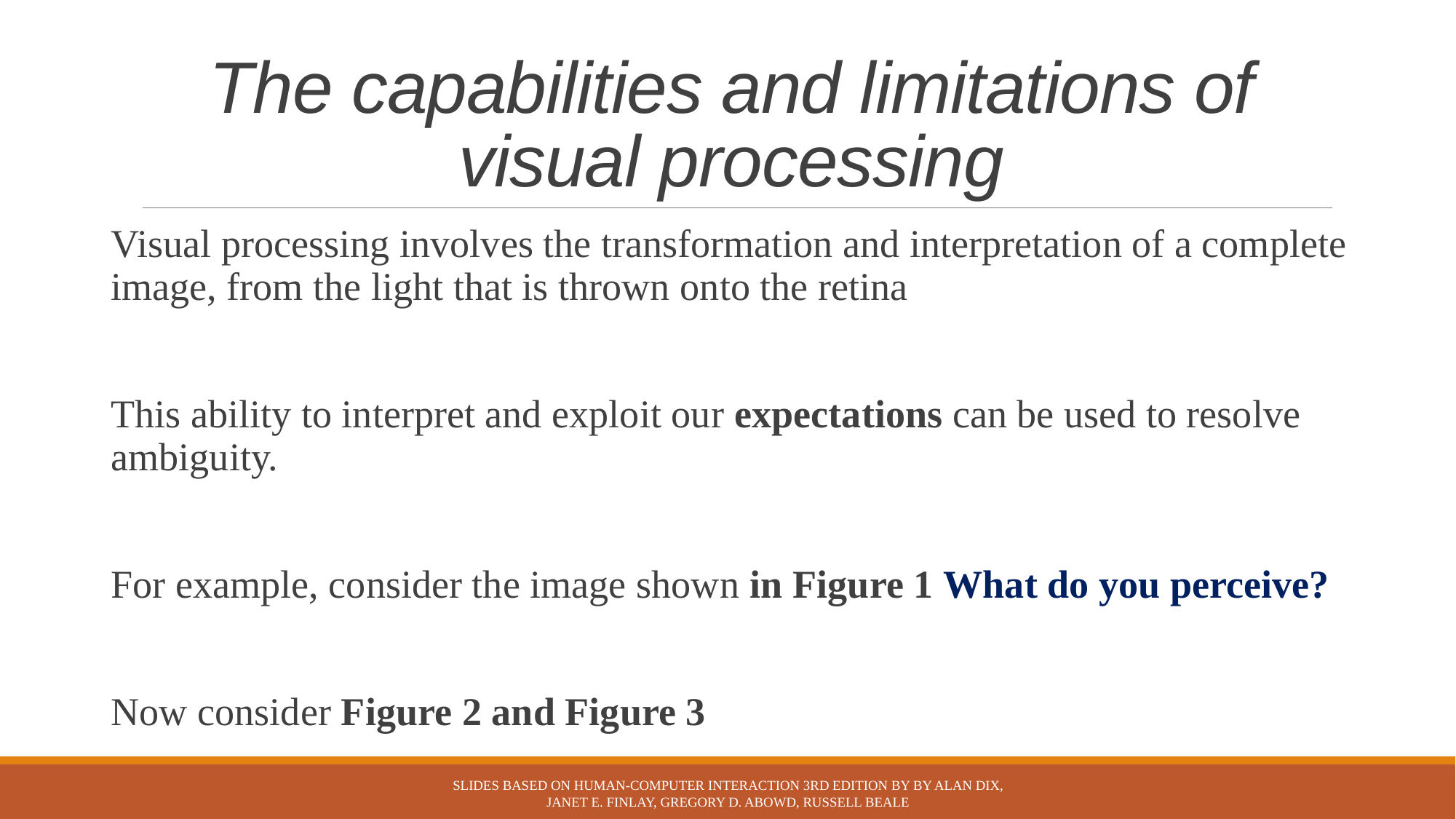

# The capabilities and limitations of visual processing
Visual processing involves the transformation and interpretation of a complete image, from the light that is thrown onto the retina

This ability to interpret and exploit our expectations can be used to resolve ambiguity.

For example, consider the image shown in Figure 1 What do you perceive?

Now consider Figure 2 and Figure 3

Slides based on Human-Computer Interaction 3rd Edition by by Alan Dix, Janet E. Finlay, Gregory D. Abowd, Russell Beale